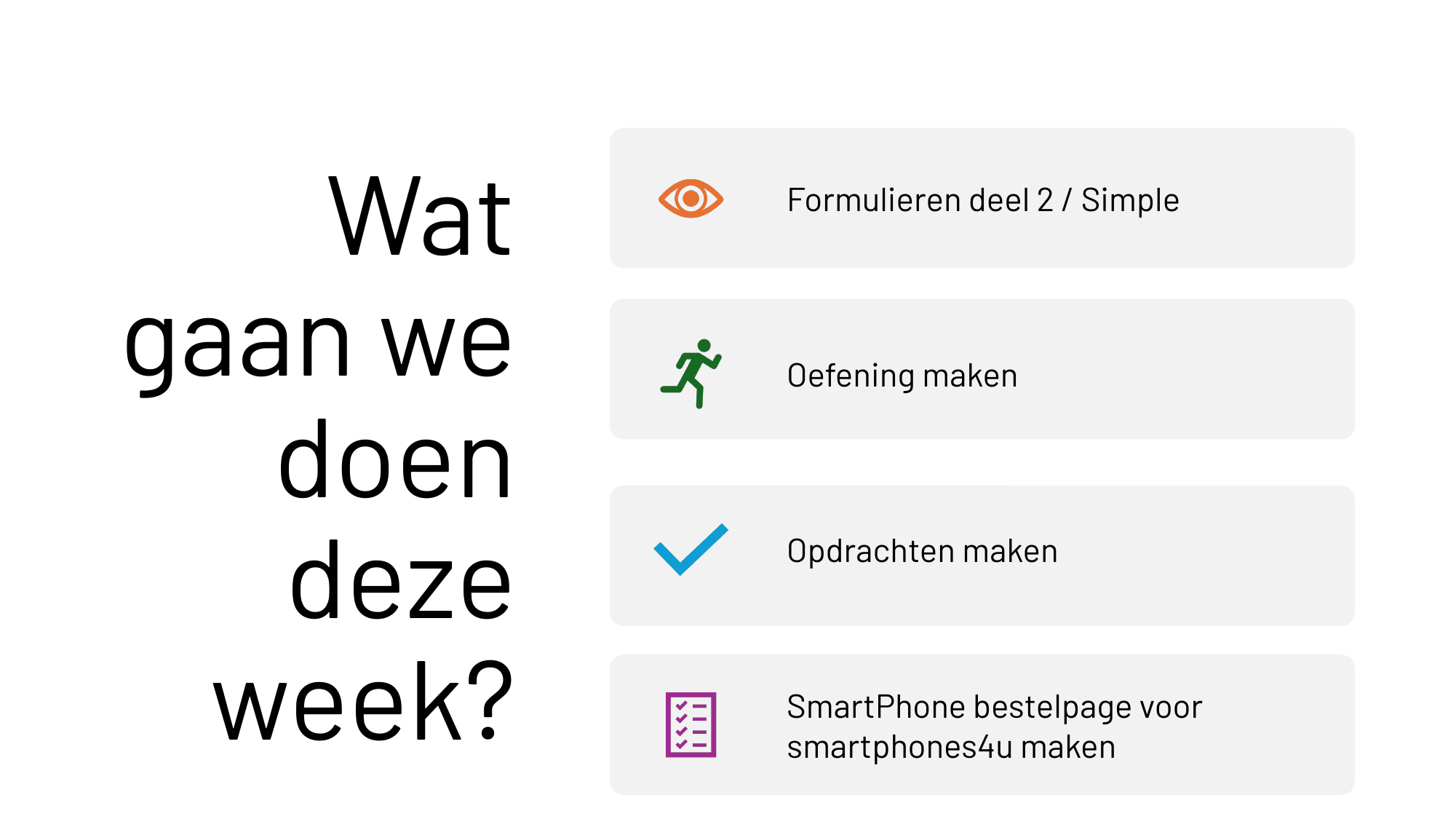

# Wat gaan we doen deze week?
Formulieren deel 2 / Simple
Oefening maken
Opdrachten maken
SmartPhone bestelpage voor smartphones4u maken